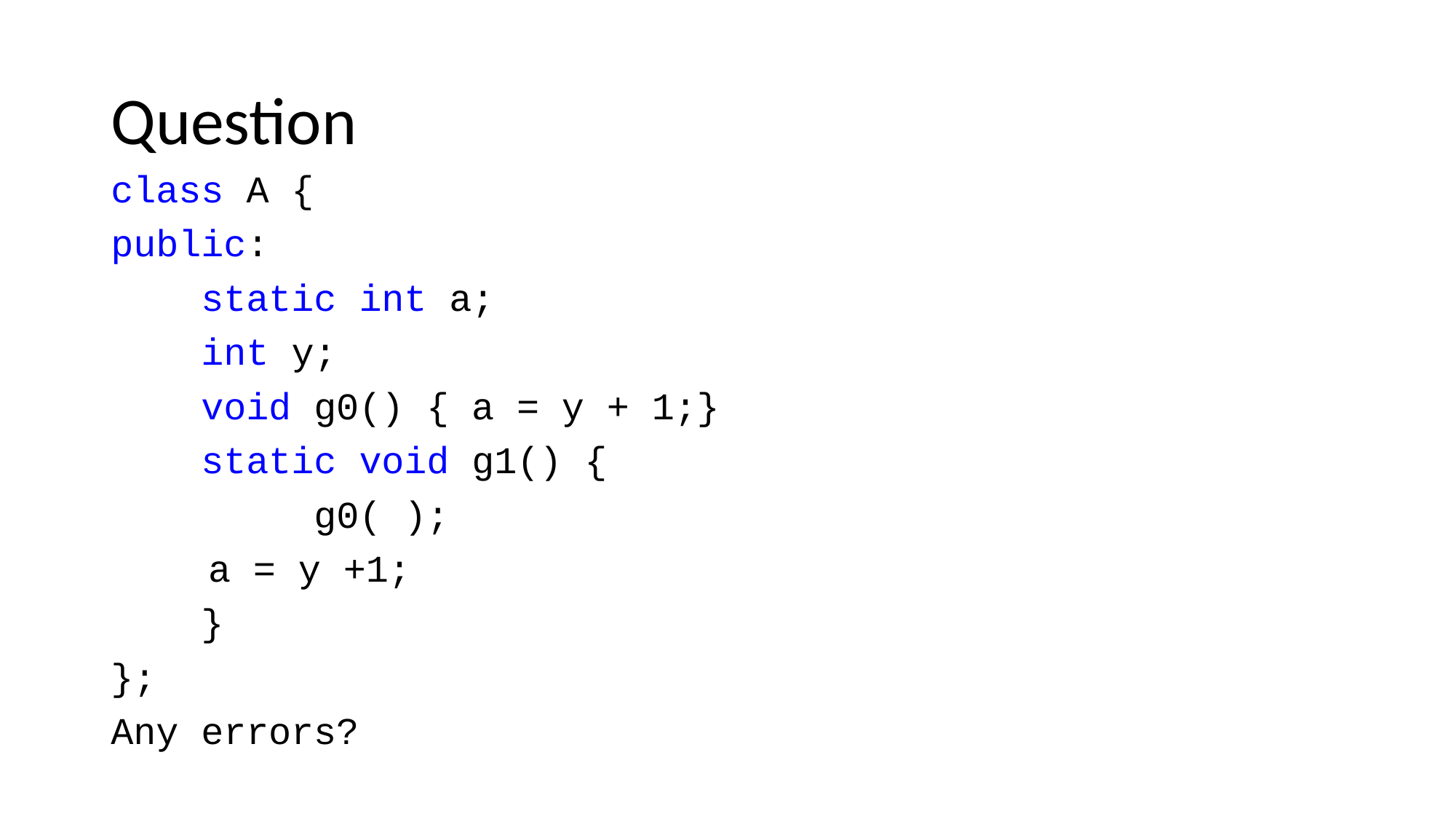

# Question
class A {
public:
    static int a;
    int y;
    void g0() { a = y + 1;}
    static void g1() {
         g0( );
		a = y +1;
    }
};
Any errors?